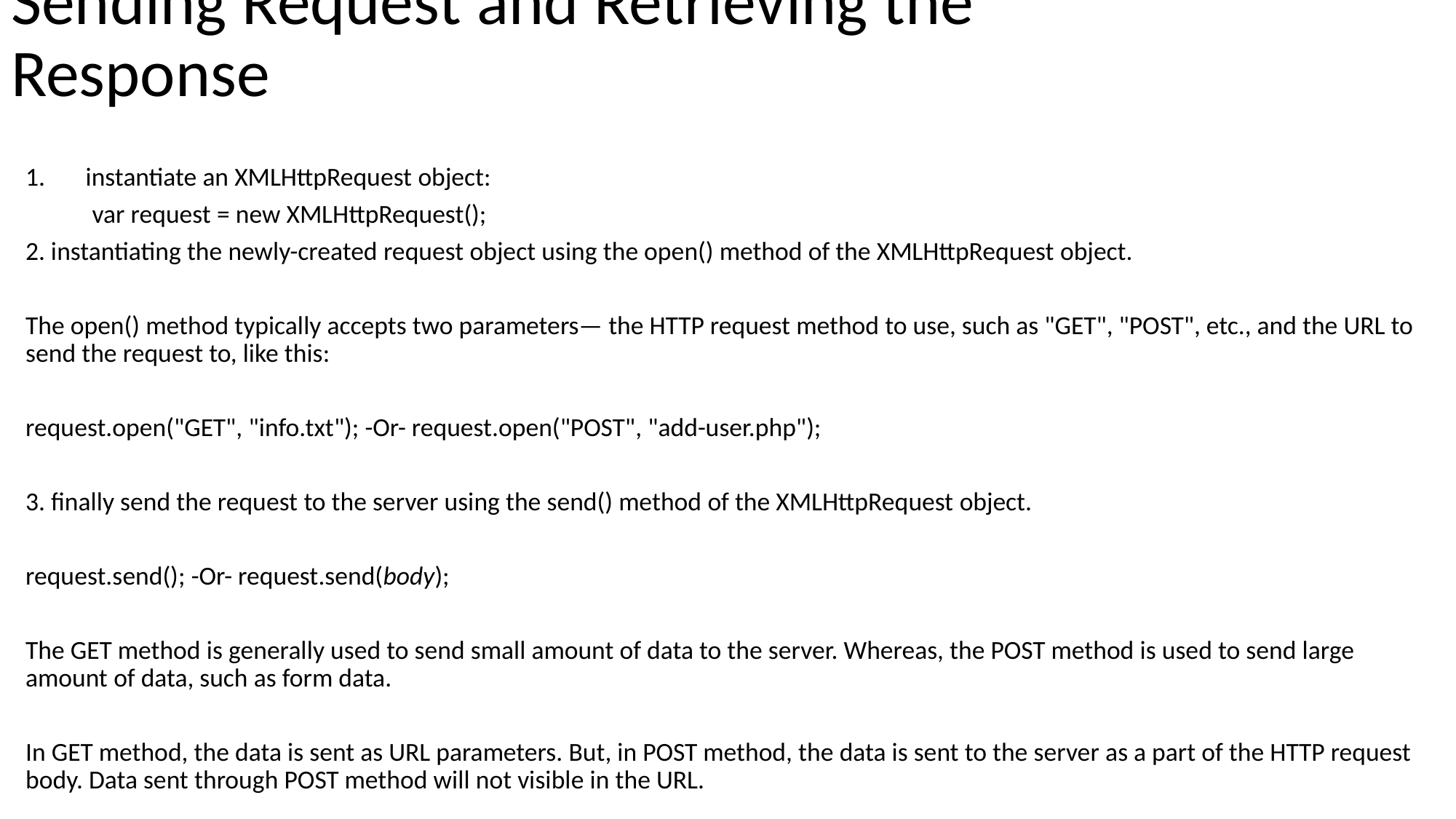

# Sending Request and Retrieving the Response
instantiate an XMLHttpRequest object:
	var request = new XMLHttpRequest();
2. instantiating the newly-created request object using the open() method of the XMLHttpRequest object.

The open() method typically accepts two parameters— the HTTP request method to use, such as "GET", "POST", etc., and the URL to send the request to, like this:

request.open("GET", "info.txt"); -Or- request.open("POST", "add-user.php");

3. finally send the request to the server using the send() method of the XMLHttpRequest object.

request.send(); -Or- request.send(body);

The GET method is generally used to send small amount of data to the server. Whereas, the POST method is used to send large amount of data, such as form data.

In GET method, the data is sent as URL parameters. But, in POST method, the data is sent to the server as a part of the HTTP request body. Data sent through POST method will not visible in the URL.